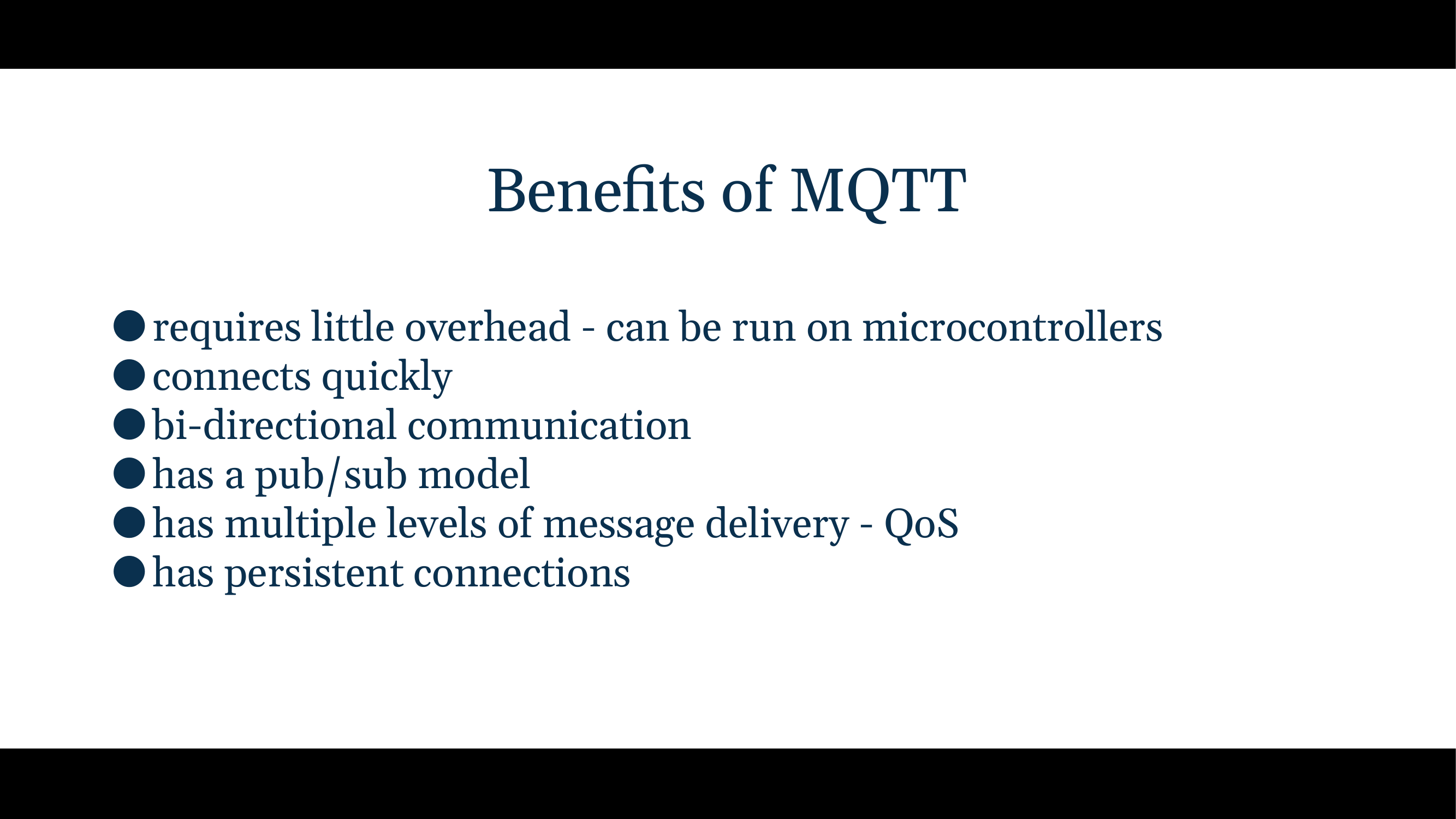

# Benefits of MQTT

requires little overhead - can be run on microcontrollers
connects quickly
bi-directional communication
has a pub/sub model
has multiple levels of message delivery - QoS
has persistent connections